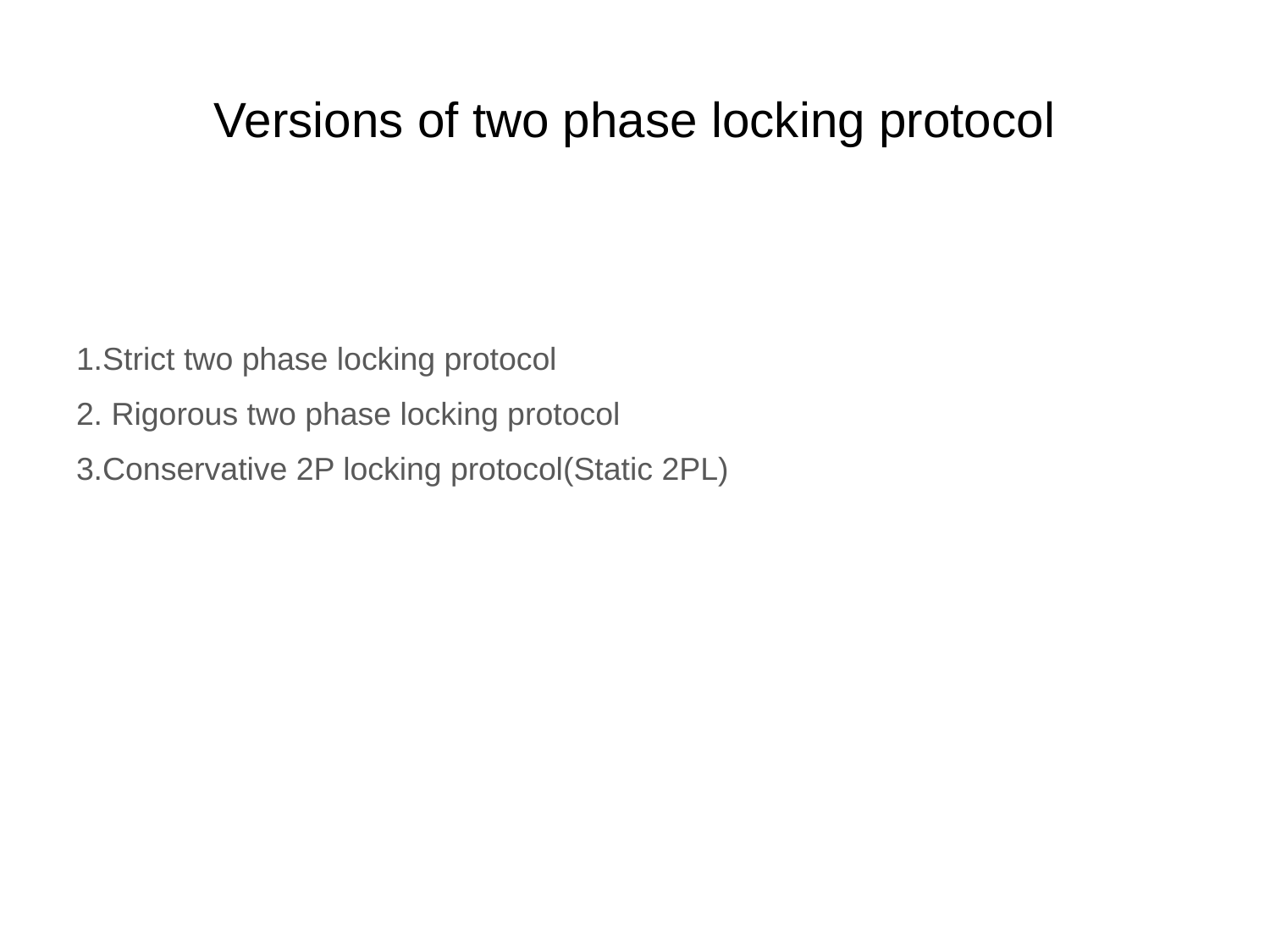

# Versions of two phase locking protocol

1.Strict two phase locking protocol
2. Rigorous two phase locking protocol
3.Conservative 2P locking protocol(Static 2PL)